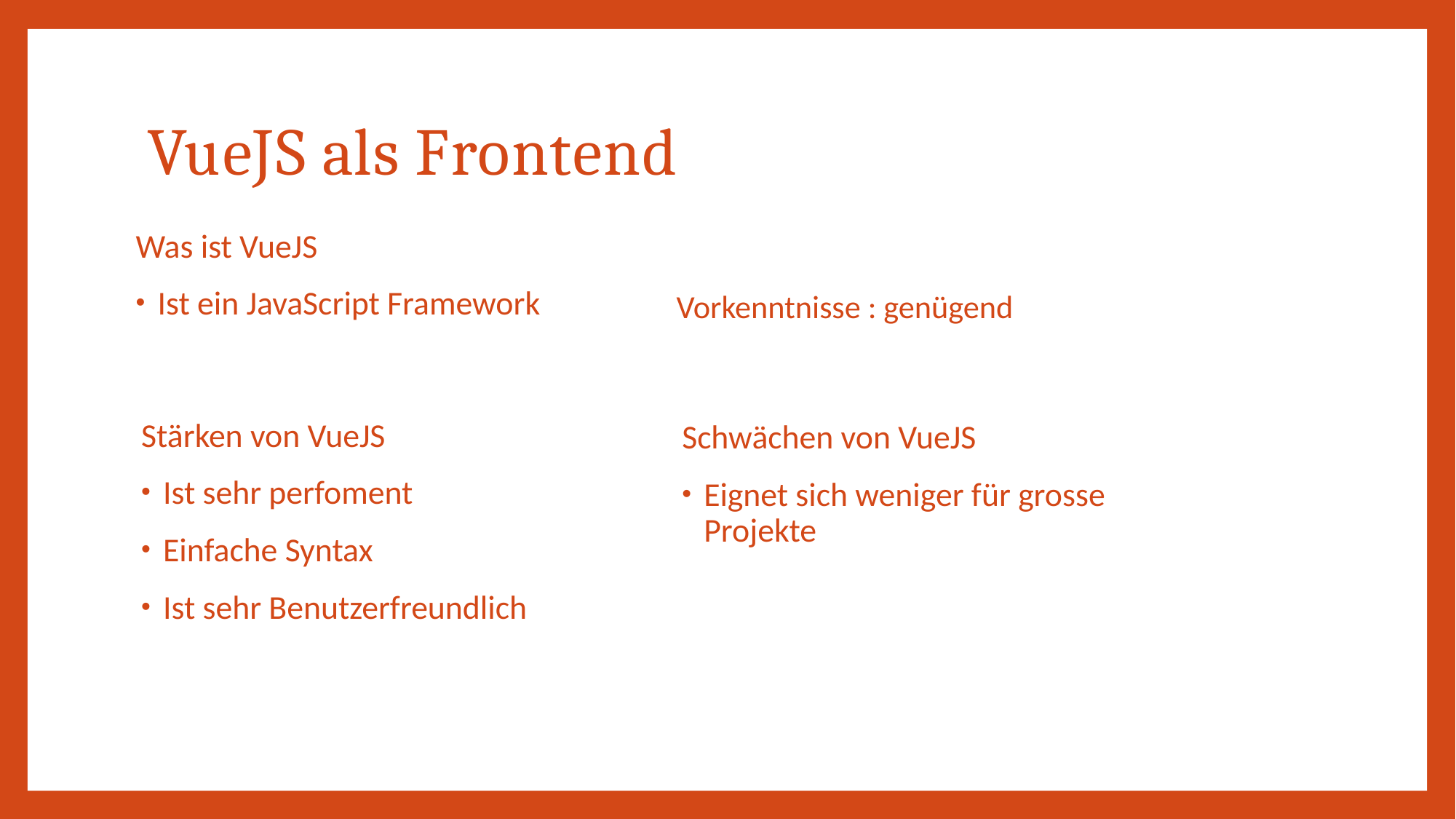

# VueJS als Frontend
Was ist VueJS
Ist ein JavaScript Framework
Vorkenntnisse : genügend
Stärken von VueJS
Ist sehr perfoment
Einfache Syntax
Ist sehr Benutzerfreundlich
Schwächen von VueJS
Eignet sich weniger für grosse Projekte